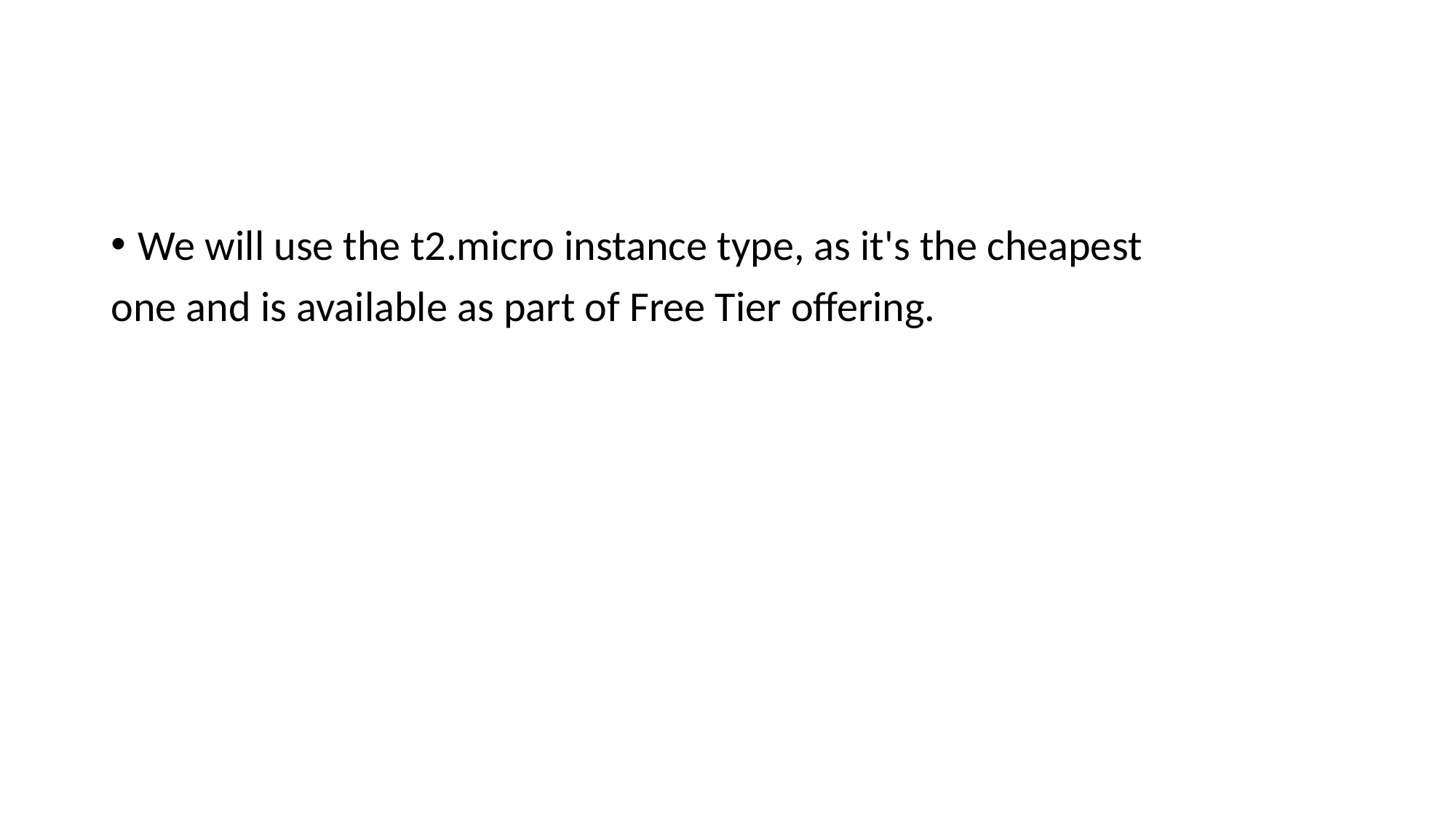

#
We will use the t2.micro instance type, as it's the cheapest
one and is available as part of Free Tier offering.